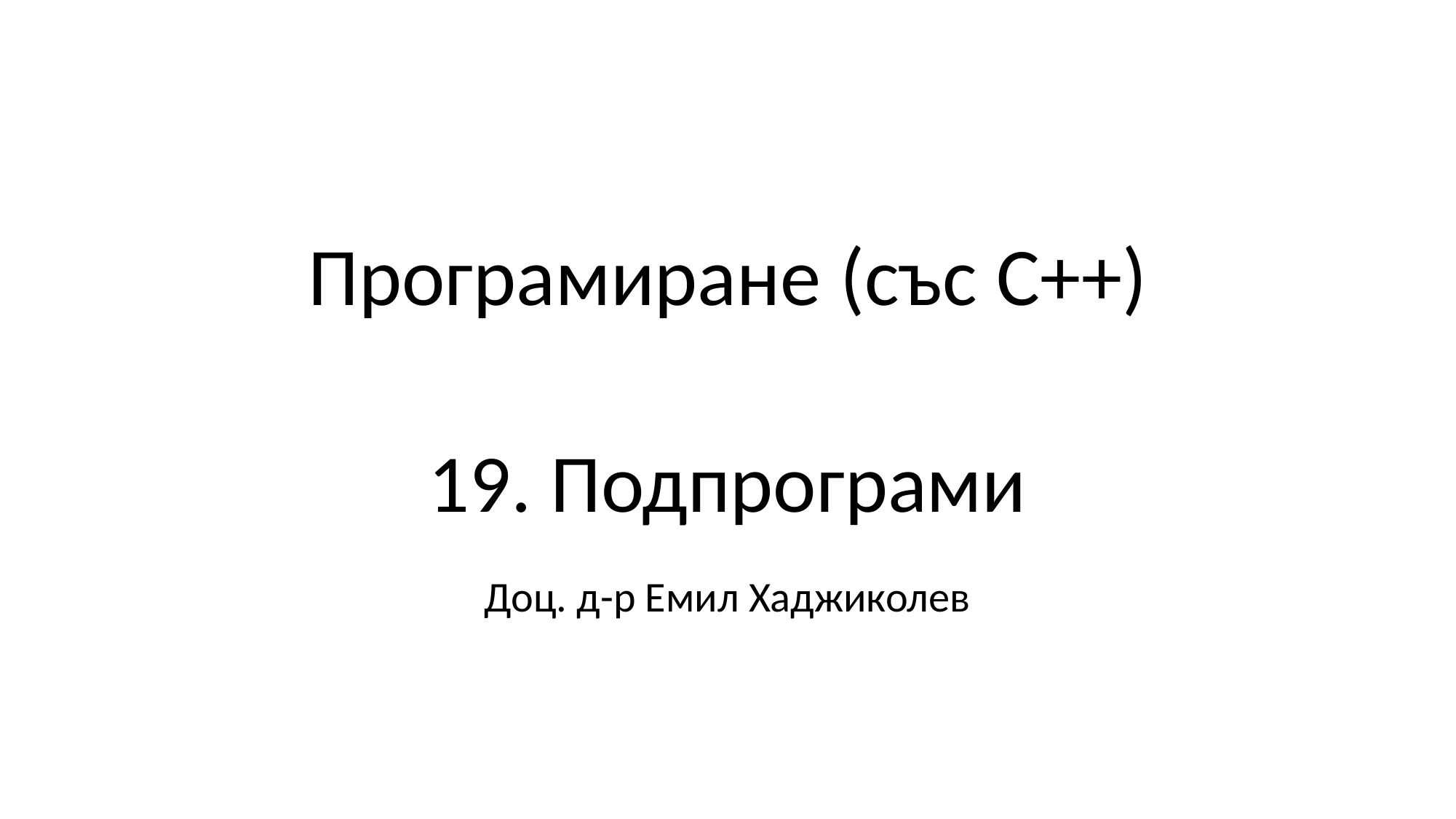

# Програмиране (със C++) 19. Подпрограми
Доц. д-р Емил Хаджиколев